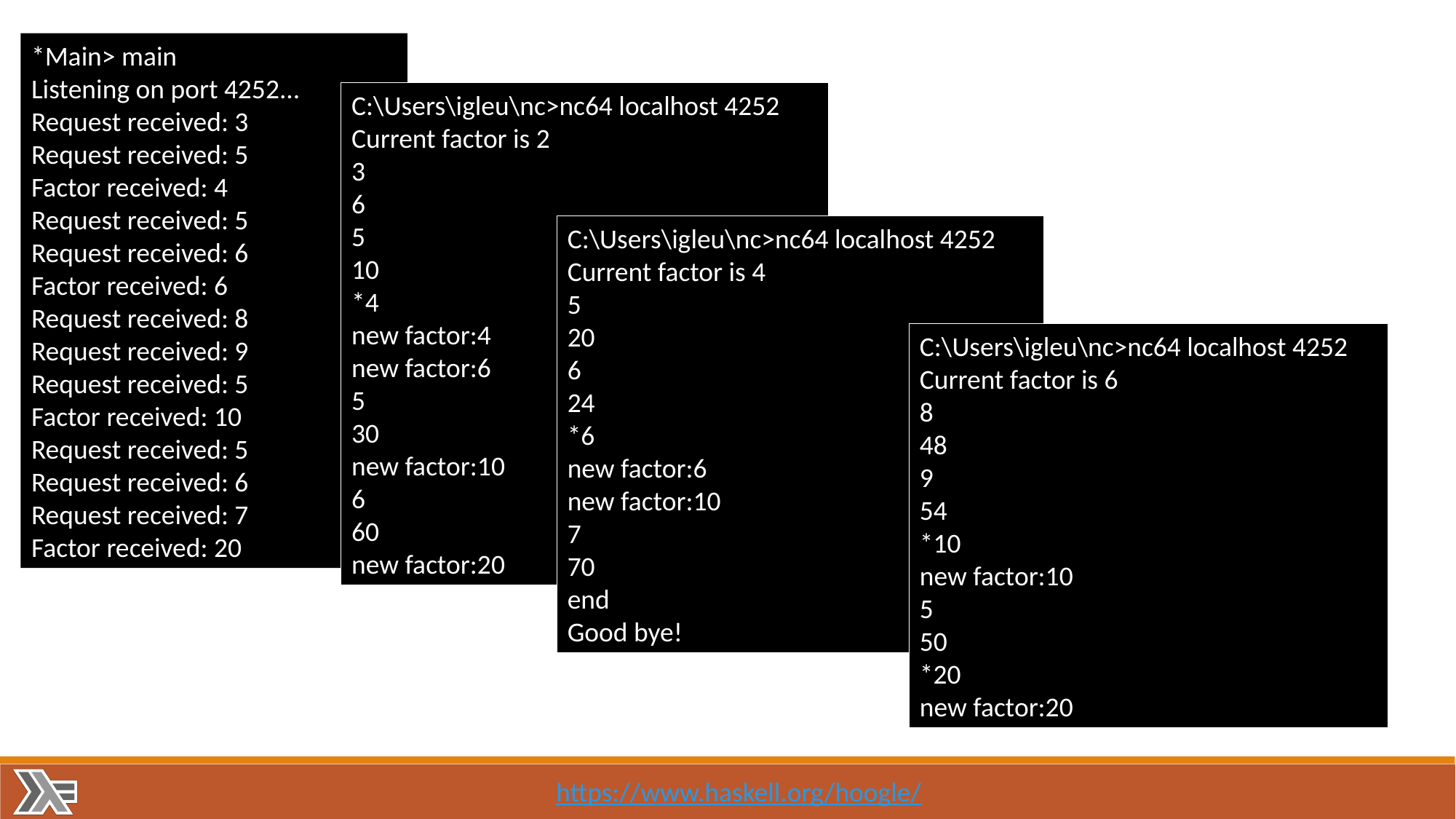

*Main> main
Listening on port 4252...
Request received: 3
Request received: 5
Factor received: 4
Request received: 5
Request received: 6
Factor received: 6
Request received: 8
Request received: 9
Request received: 5
Factor received: 10
Request received: 5
Request received: 6
Request received: 7
Factor received: 20
C:\Users\igleu\nc>nc64 localhost 4252
Current factor is 2
3
6
5
10
*4
new factor:4
new factor:6
5
30
new factor:10
6
60
new factor:20
C:\Users\igleu\nc>nc64 localhost 4252
Current factor is 4
5
20
6
24
*6
new factor:6
new factor:10
7
70
end
Good bye!
C:\Users\igleu\nc>nc64 localhost 4252
Current factor is 6
8
48
9
54
*10
new factor:10
5
50
*20
new factor:20